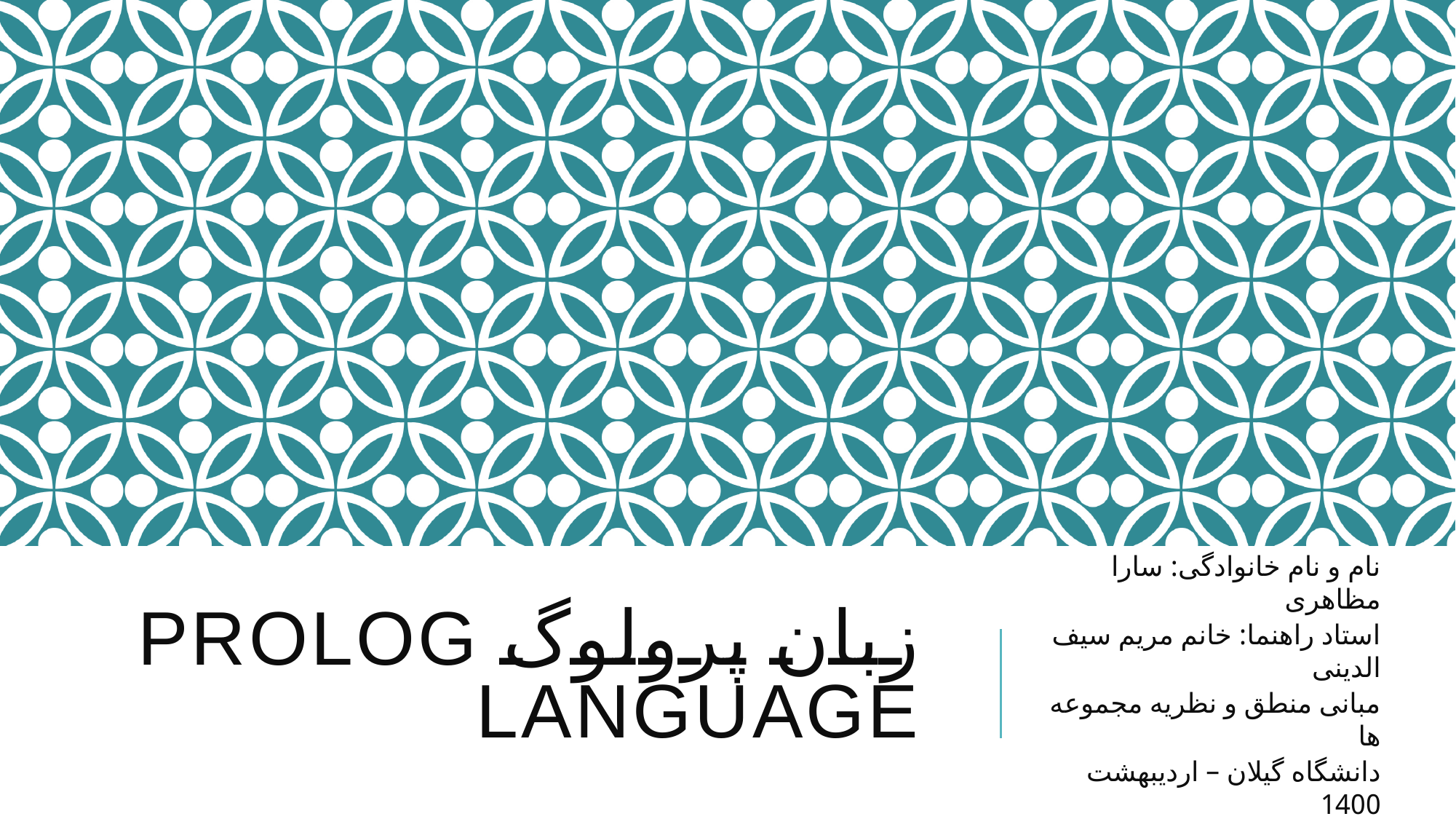

نام و نام خانوادگی: سارا مظاهری
استاد راهنما: خانم مریم سیف الدینی
مبانی منطق و نظریه مجموعه ها
دانشگاه گیلان – اردیبهشت 1400
# زبان پرولوگ Prolog language